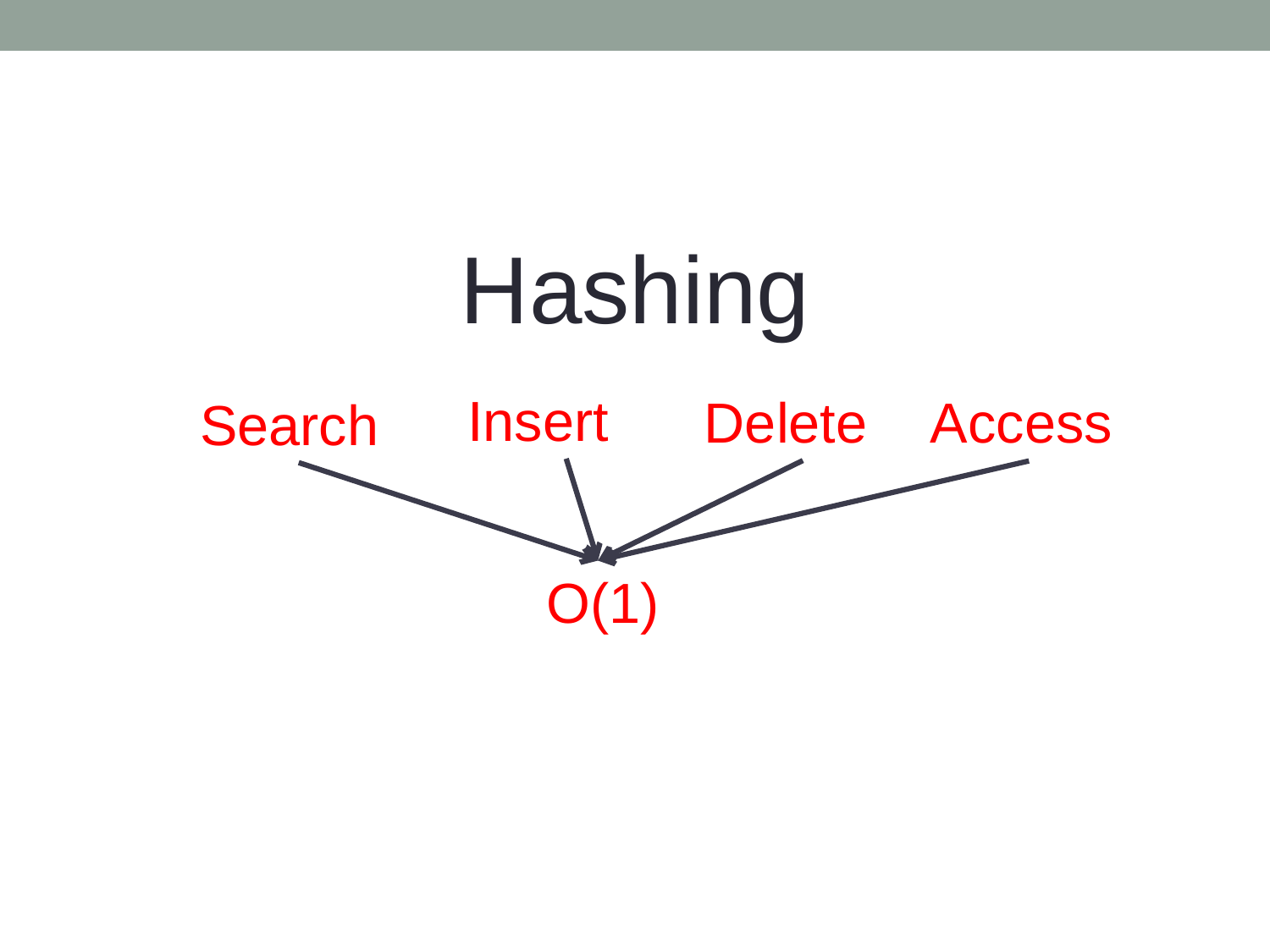

#
Hashing
Insert
Delete
Access
Search
   O(1)